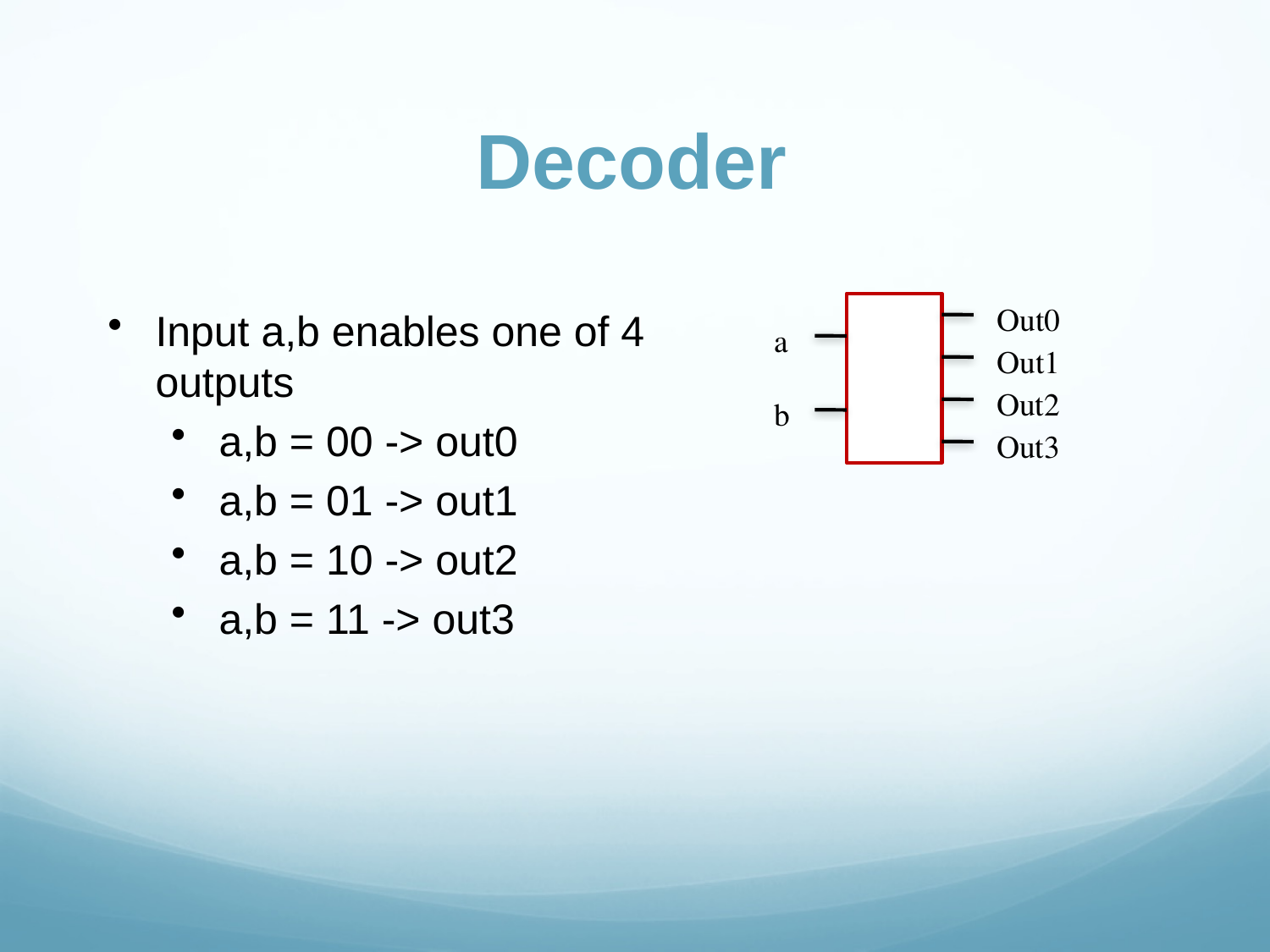

Decoder

Input a,b enables one of 4 outputs
a,b = 00 -> out0
a,b = 01 -> out1
a,b = 10 -> out2
a,b = 11 -> out3

Out0
a
Out1
Out2
b
Out3